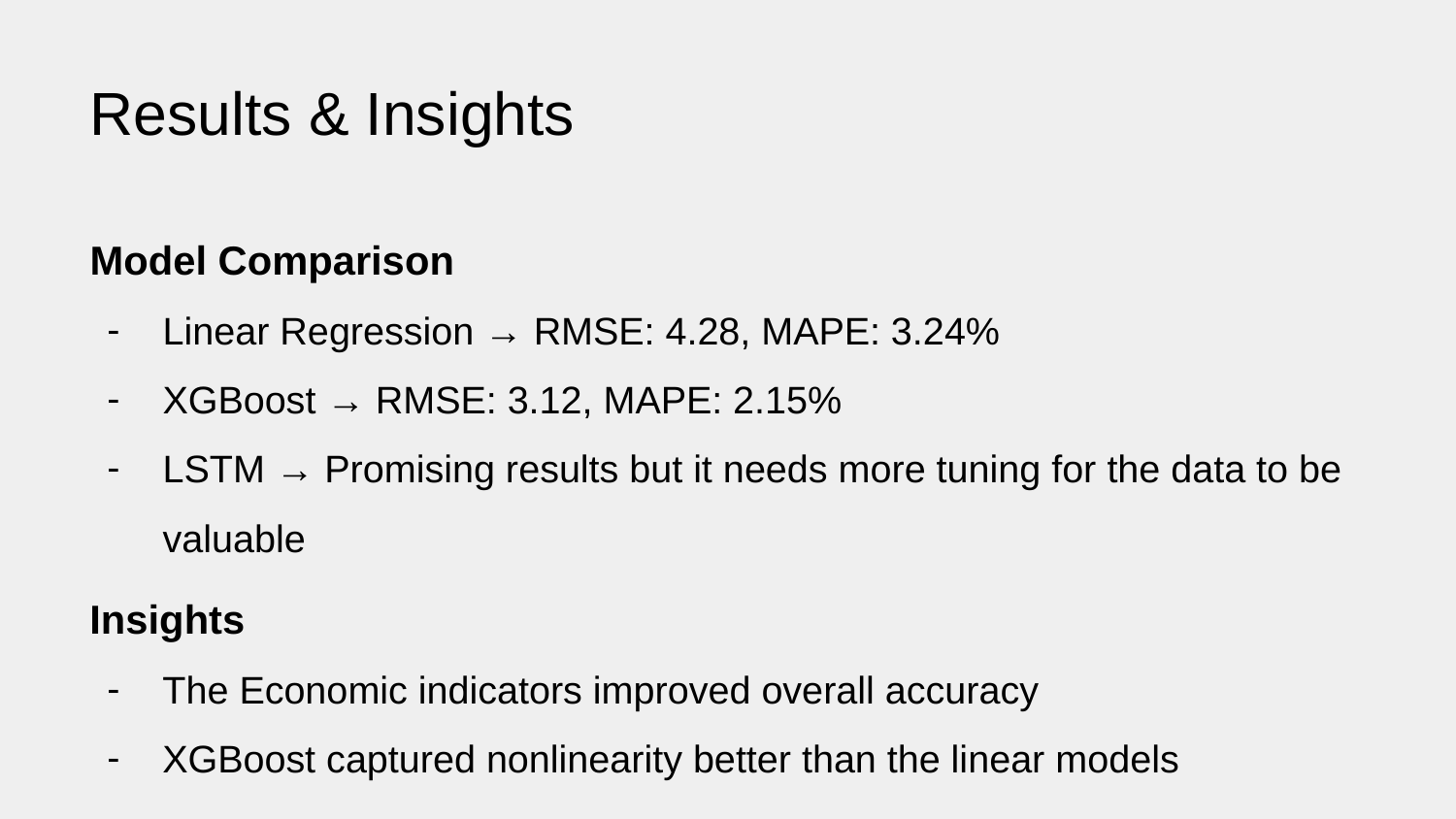

Results & Insights
Model Comparison
Linear Regression → RMSE: 4.28, MAPE: 3.24%
XGBoost → RMSE: 3.12, MAPE: 2.15%
LSTM → Promising results but it needs more tuning for the data to be valuable
Insights
The Economic indicators improved overall accuracy
XGBoost captured nonlinearity better than the linear models